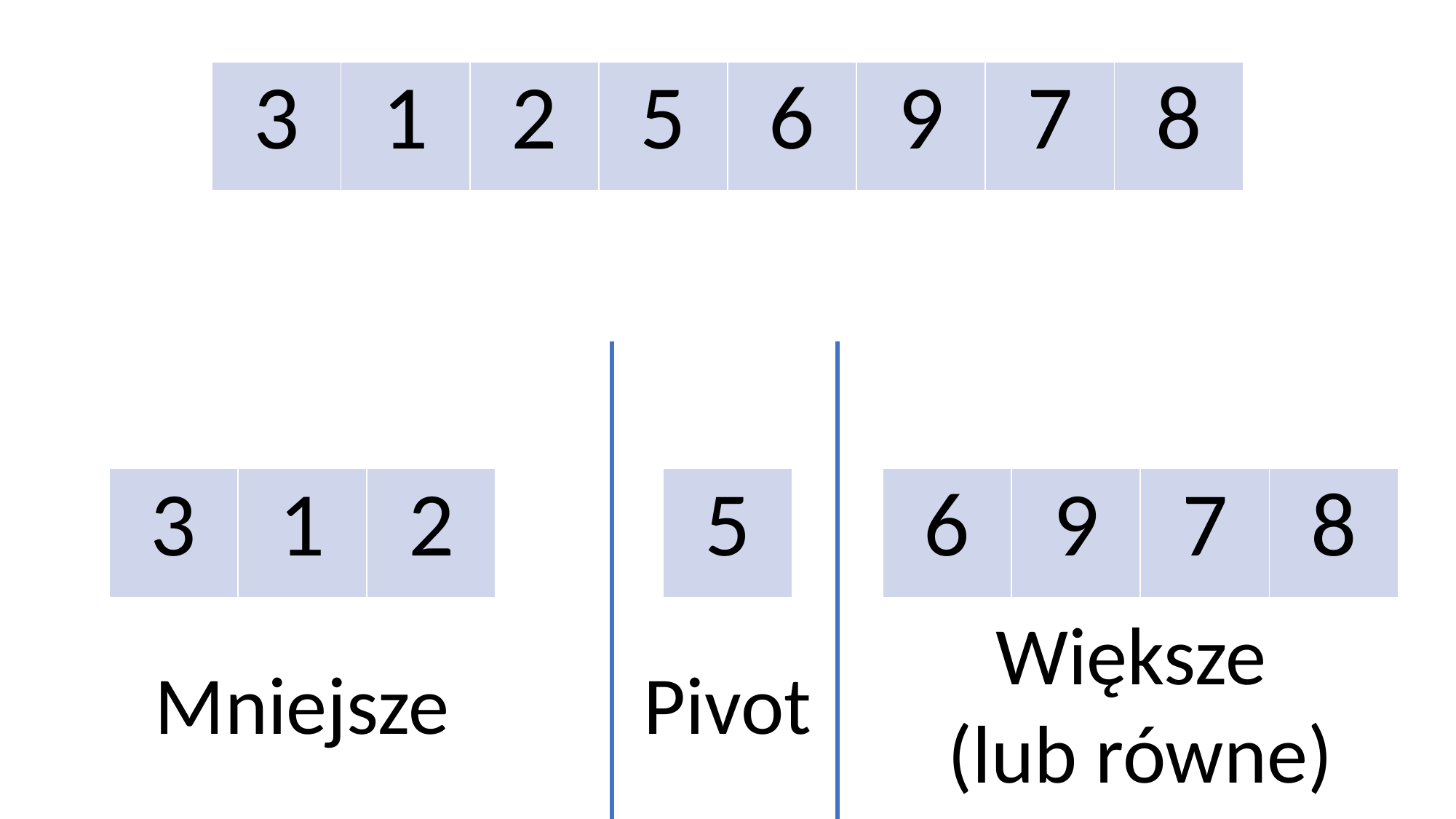

| 3 | 1 | 2 | 5 | 6 | 9 | 7 | 8 |
| --- | --- | --- | --- | --- | --- | --- | --- |
| 3 | 1 | 2 |
| --- | --- | --- |
| 5 |
| --- |
| 6 | 9 | 7 | 8 |
| --- | --- | --- | --- |
Większe
(lub równe)
Mniejsze
Pivot